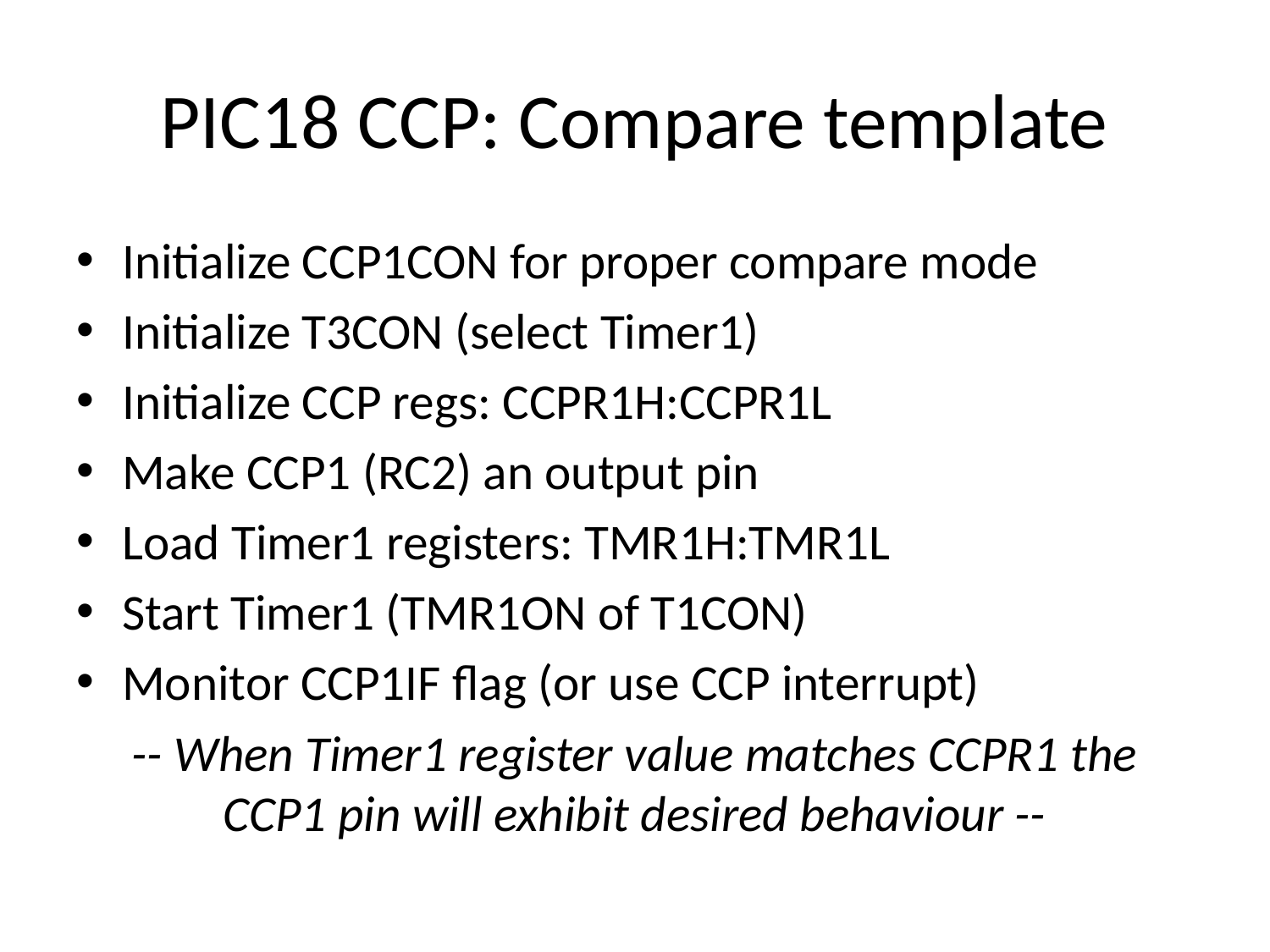

# PIC18 CCP: Compare template
Initialize CCP1CON for proper compare mode
Initialize T3CON (select Timer1)
Initialize CCP regs: CCPR1H:CCPR1L
Make CCP1 (RC2) an output pin
Load Timer1 registers: TMR1H:TMR1L
Start Timer1 (TMR1ON of T1CON)
Monitor CCP1IF flag (or use CCP interrupt)
-- When Timer1 register value matches CCPR1 the CCP1 pin will exhibit desired behaviour --